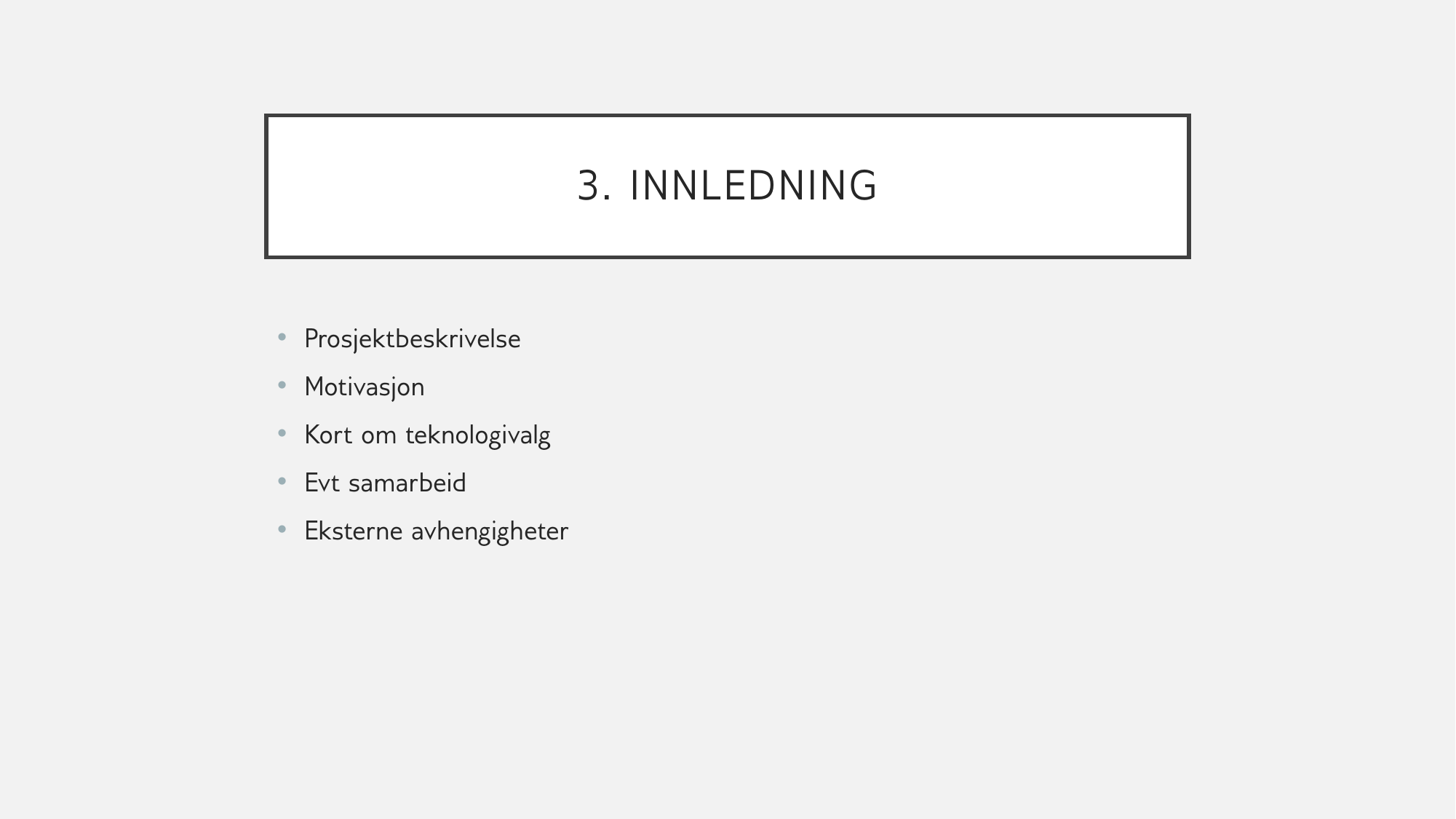

# 3. Innledning
Prosjektbeskrivelse
Motivasjon
Kort om teknologivalg
Evt samarbeid
Eksterne avhengigheter